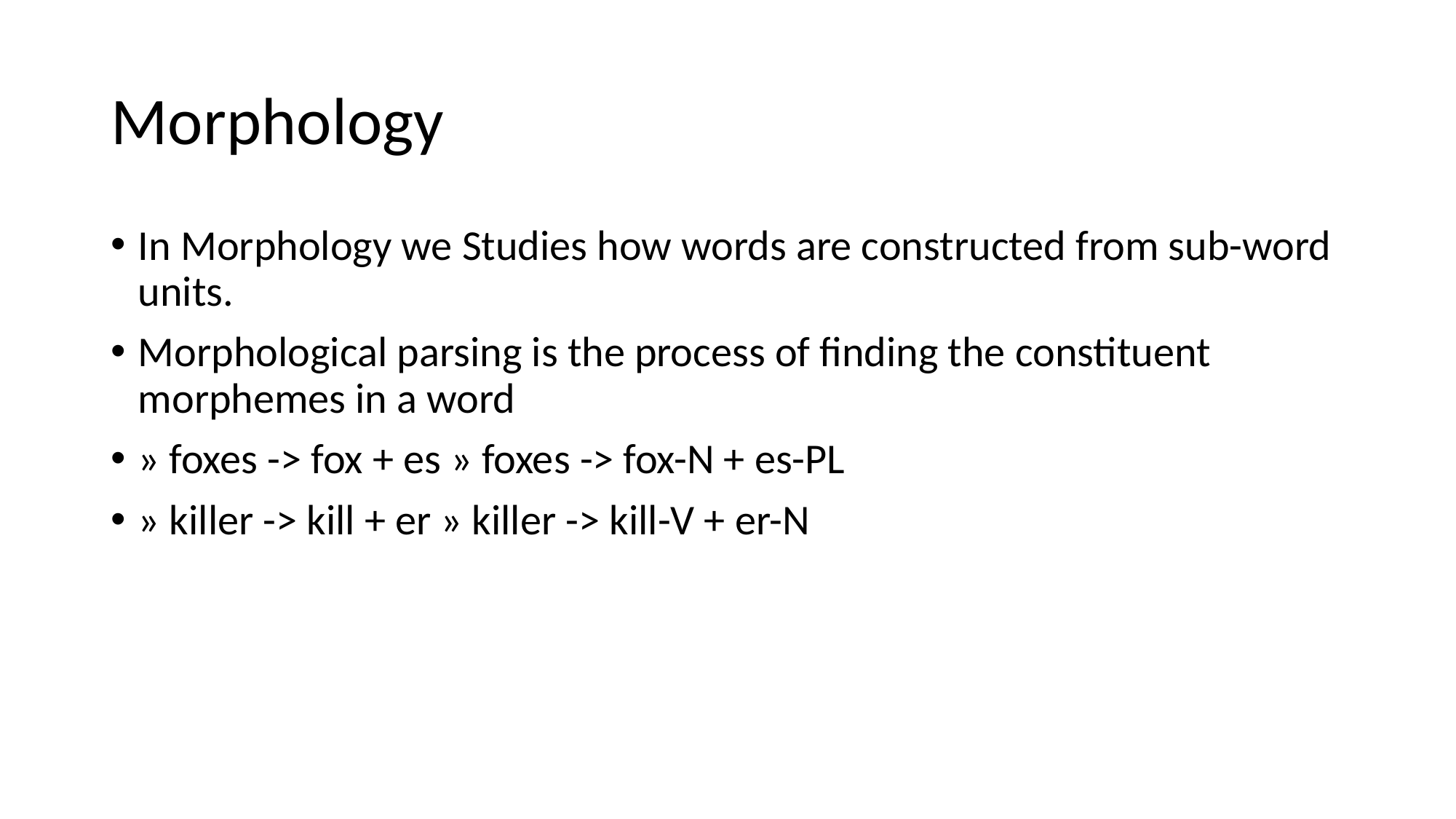

# Morphology
In Morphology we Studies how words are constructed from sub-word units.
Morphological parsing is the process of finding the constituent morphemes in a word
» foxes -> fox + es » foxes -> fox-N + es-PL
» killer -> kill + er » killer -> kill-V + er-N